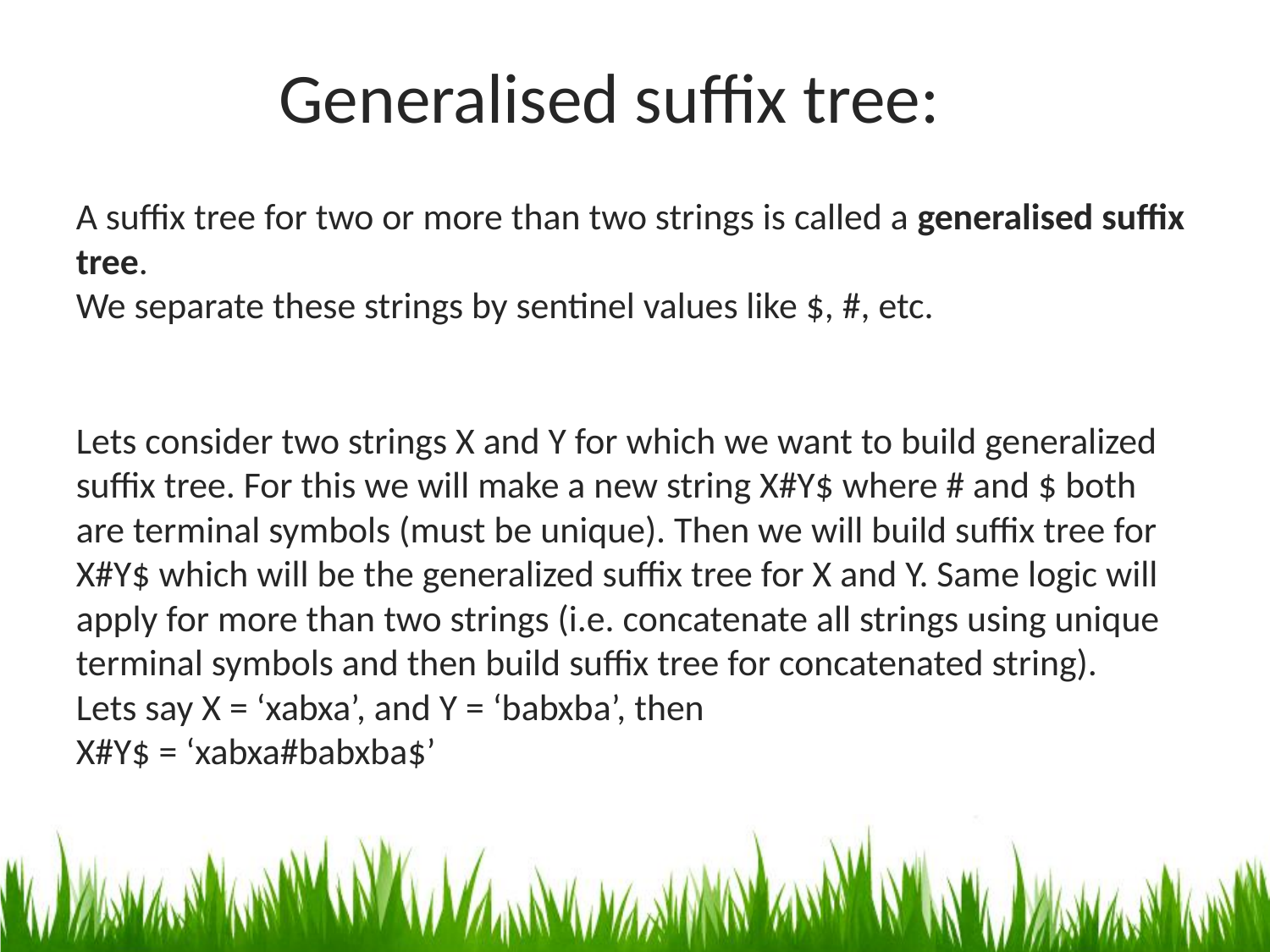

Generalised suffix tree:
A suffix tree for two or more than two strings is called a generalised suffix tree.
We separate these strings by sentinel values like $, #, etc.
Lets consider two strings X and Y for which we want to build generalized suffix tree. For this we will make a new string X#Y$ where # and $ both are terminal symbols (must be unique). Then we will build suffix tree for X#Y$ which will be the generalized suffix tree for X and Y. Same logic will apply for more than two strings (i.e. concatenate all strings using unique terminal symbols and then build suffix tree for concatenated string).
Lets say X = ‘xabxa’, and Y = ‘babxba’, then
X#Y$ = ‘xabxa#babxba$’